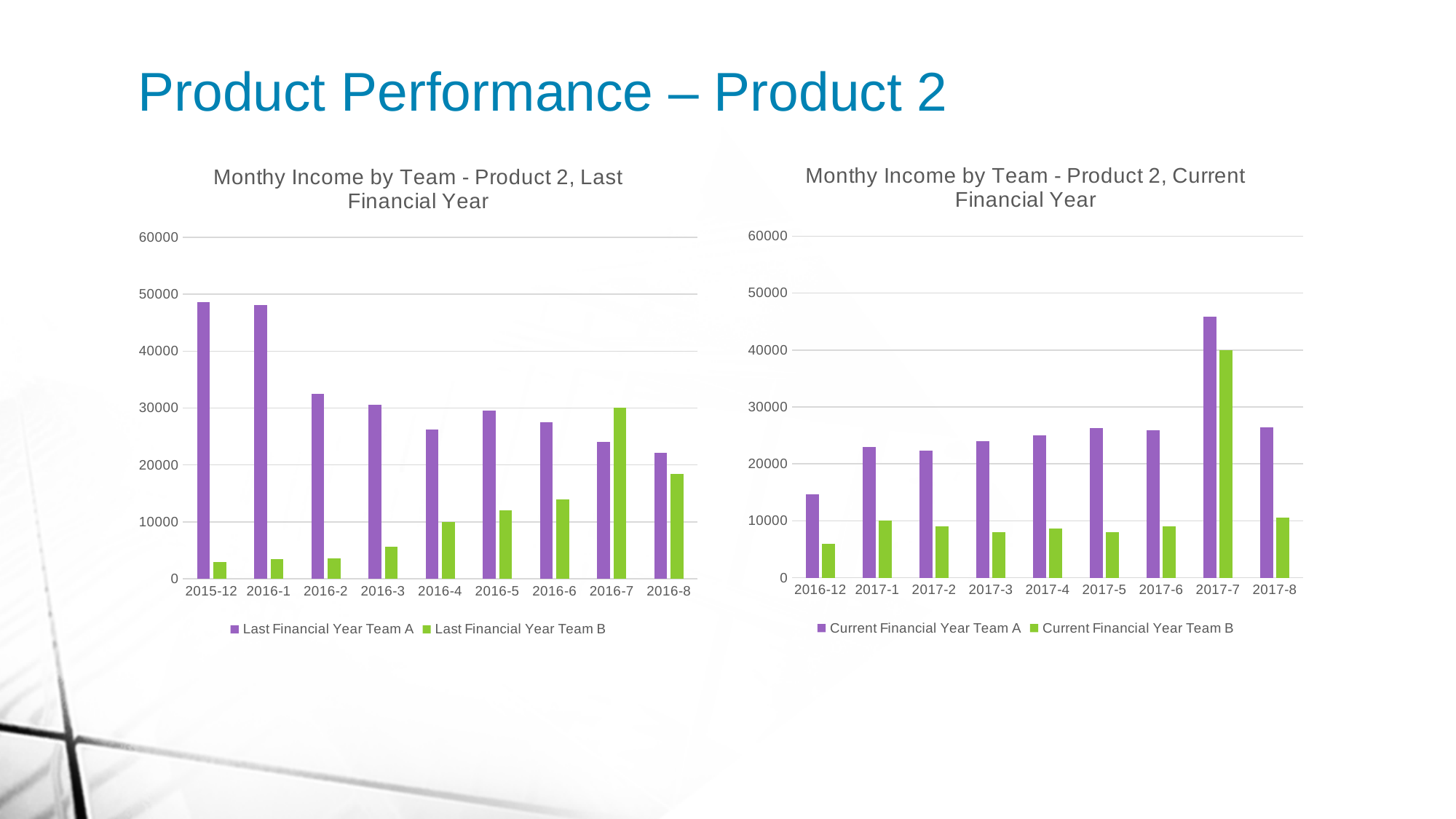

Product Performance – Product 2

### Chart: Monthy Income by Team - Product 2, Current Financial Year

| Category | Current Financial Year | Current Financial Year |
|---|---|---|
| 2016-12 | 14630.0 | 6000.0 |
| 2017-1 | 23009.0 | 10000.0 |
| 2017-2 | 22358.0 | 9000.0 |
| 2017-3 | 23985.0 | 8000.0 |
| 2017-4 | 24986.999999999996 | 8598.0 |
| 2017-5 | 26255.999999999996 | 8000.0 |
| 2017-6 | 25940.999999999996 | 9000.0 |
| 2017-7 | 45859.625 | 40000.0 |
| 2017-8 | 26392.0 | 10572.0 |

### Chart: Monthy Income by Team - Product 2, Last Financial Year

| Category | Last Financial Year | Last Financial Year |
|---|---|---|
| 2015-12 | 48625.99999999997 | 3000.0 |
| 2016-1 | 48152.00000000001 | 3500.0 |
| 2016-2 | 32538.0 | 3600.0 |
| 2016-3 | 30531.999999999996 | 5638.0 |
| 2016-4 | 26176.000000000004 | 10000.0 |
| 2016-5 | 29558.999999999993 | 12000.0 |
| 2016-6 | 27527.000000000004 | 14000.0 |
| 2016-7 | 24026.0 | 30000.0 |
| 2016-8 | 22109.0 | 18410.0 |